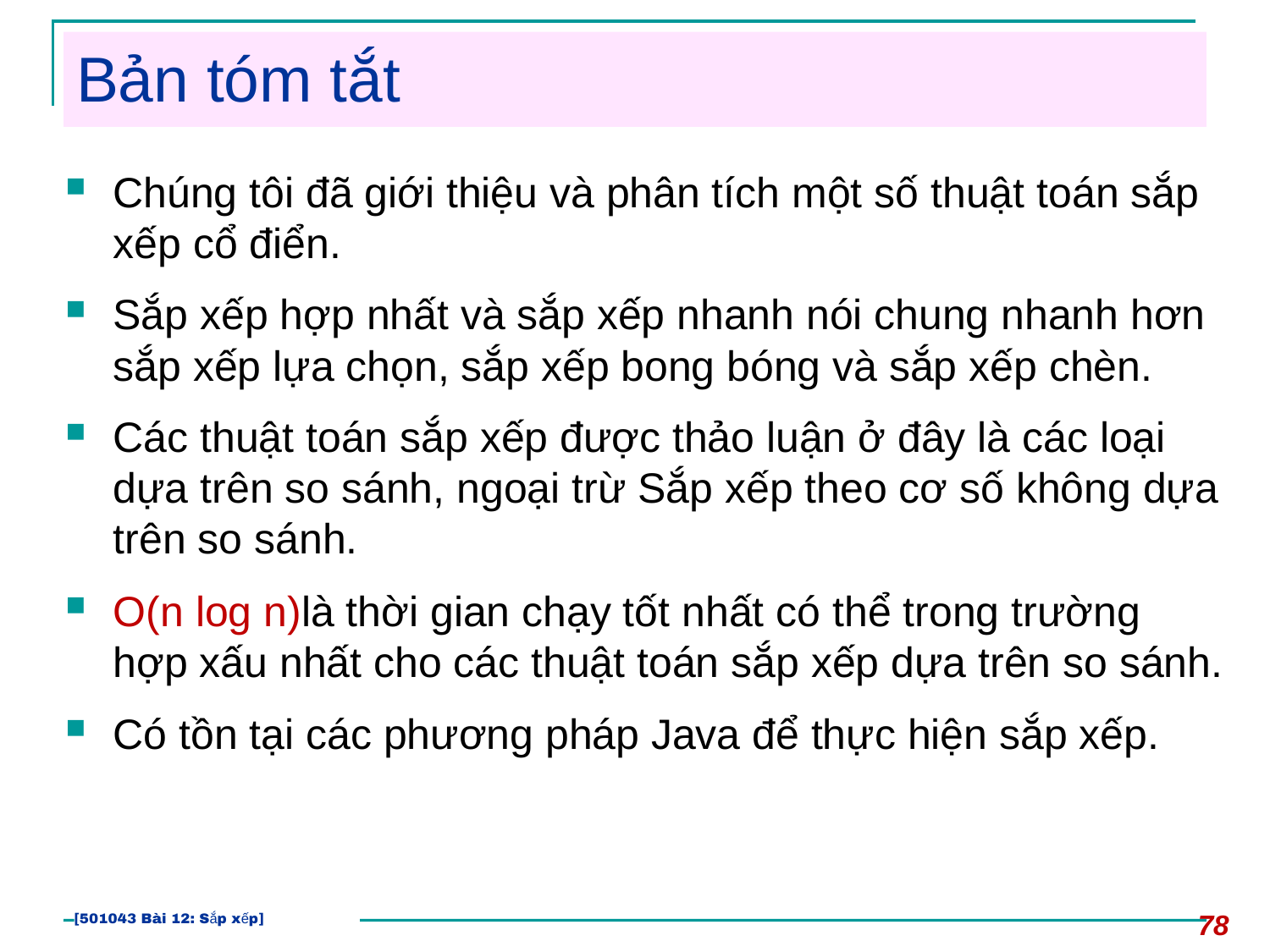

# Bản tóm tắt
Chúng tôi đã giới thiệu và phân tích một số thuật toán sắp xếp cổ điển.
Sắp xếp hợp nhất và sắp xếp nhanh nói chung nhanh hơn sắp xếp lựa chọn, sắp xếp bong bóng và sắp xếp chèn.
Các thuật toán sắp xếp được thảo luận ở đây là các loại dựa trên so sánh, ngoại trừ Sắp xếp theo cơ số không dựa trên so sánh.
O(n log n)là thời gian chạy tốt nhất có thể trong trường hợp xấu nhất cho các thuật toán sắp xếp dựa trên so sánh.
Có tồn tại các phương pháp Java để thực hiện sắp xếp.
78
[501043 Bài 12: Sắp xếp]